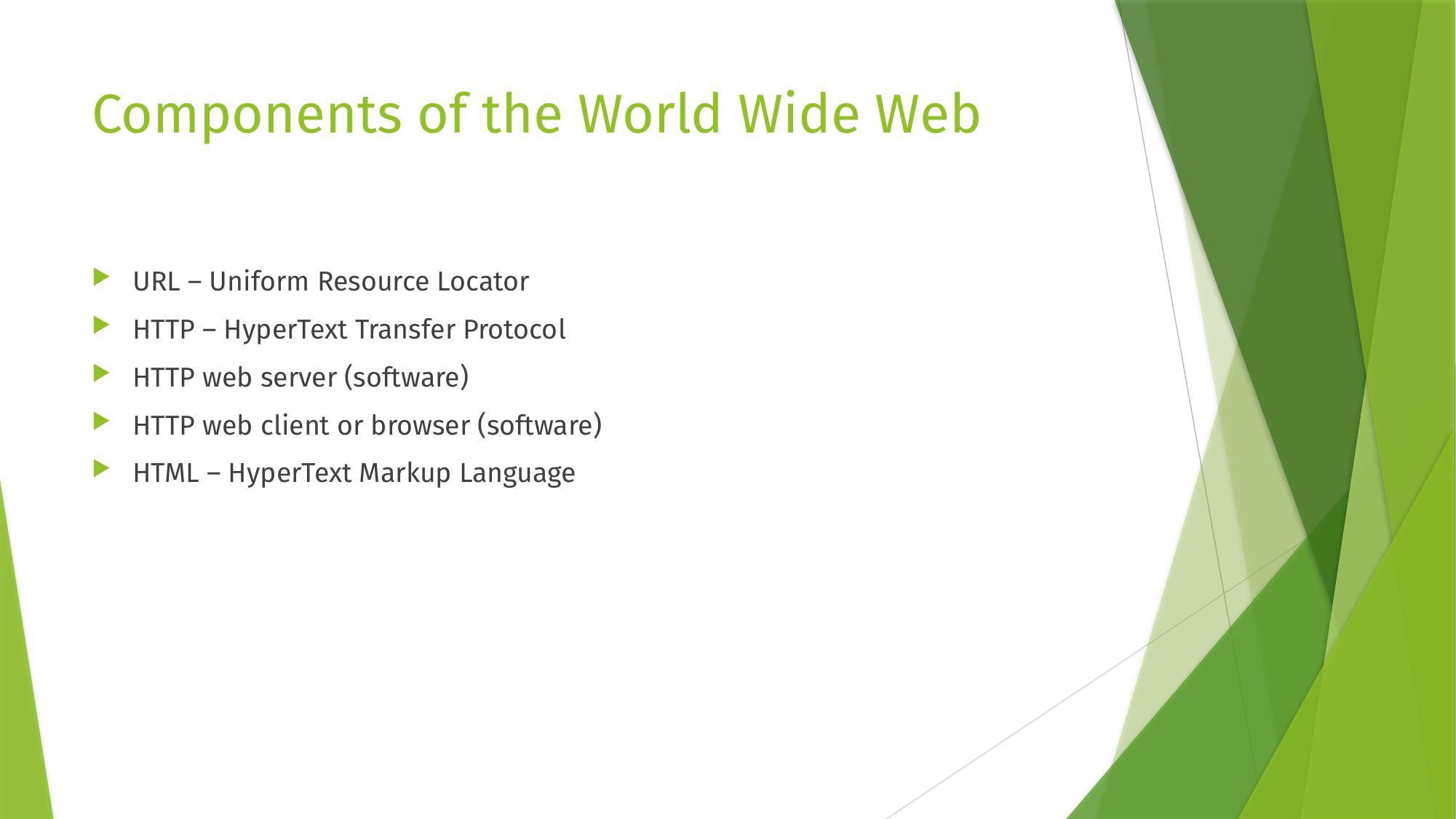

# Components of the World Wide Web
URL – Uniform Resource Locator
HTTP – HyperText Transfer Protocol
HTTP web server (software)
HTTP web client or browser (software)
HTML – HyperText Markup Language